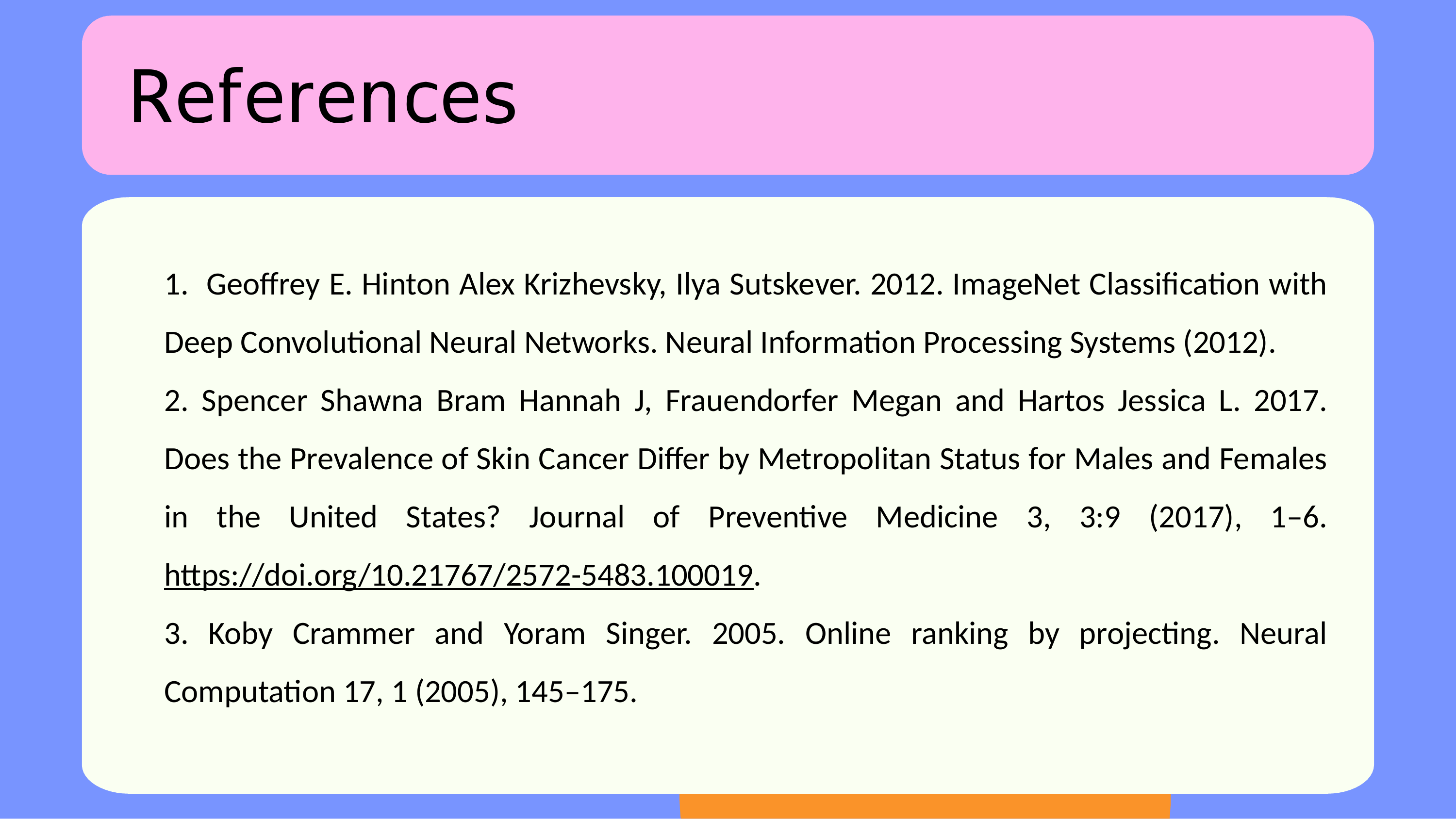

# References

1.  Geoffrey E. Hinton Alex Krizhevsky, Ilya Sutskever. 2012. ImageNet Classification with Deep Convolutional Neural Networks. Neural Information Processing Systems (2012).
2. Spencer Shawna Bram Hannah J, Frauendorfer Megan and Hartos Jessica L. 2017. Does the Prevalence of Skin Cancer Differ by Metropolitan Status for Males and Females in the United States? Journal of Preventive Medicine 3, 3:9 (2017), 1–6. https://doi.org/10.21767/2572-5483.100019.
3. Koby Crammer and Yoram Singer. 2005. Online ranking by projecting. Neural Computation 17, 1 (2005), 145–175.